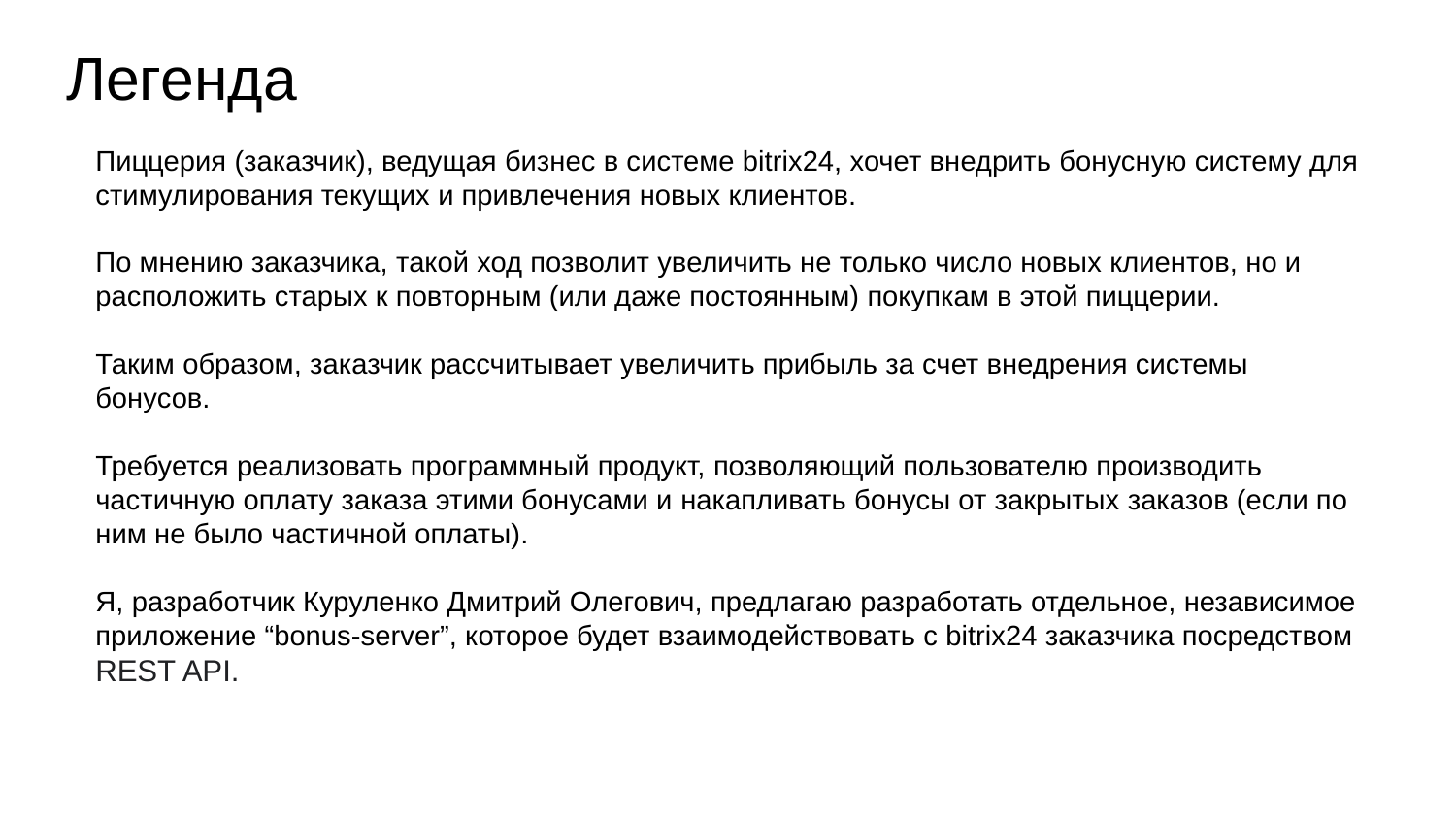

Легенда
Пиццерия (заказчик), ведущая бизнес в системе bitrix24, хочет внедрить бонусную систему для стимулирования текущих и привлечения новых клиентов.

По мнению заказчика, такой ход позволит увеличить не только число новых клиентов, но и расположить старых к повторным (или даже постоянным) покупкам в этой пиццерии.

Таким образом, заказчик рассчитывает увеличить прибыль за счет внедрения системы бонусов.

Требуется реализовать программный продукт, позволяющий пользователю производить частичную оплату заказа этими бонусами и накапливать бонусы от закрытых заказов (если по ним не было частичной оплаты).

Я, разработчик Куруленко Дмитрий Олегович, предлагаю разработать отдельное, независимое приложение “bonus-server”, которое будет взаимодействовать с bitrix24 заказчика посредством REST API.